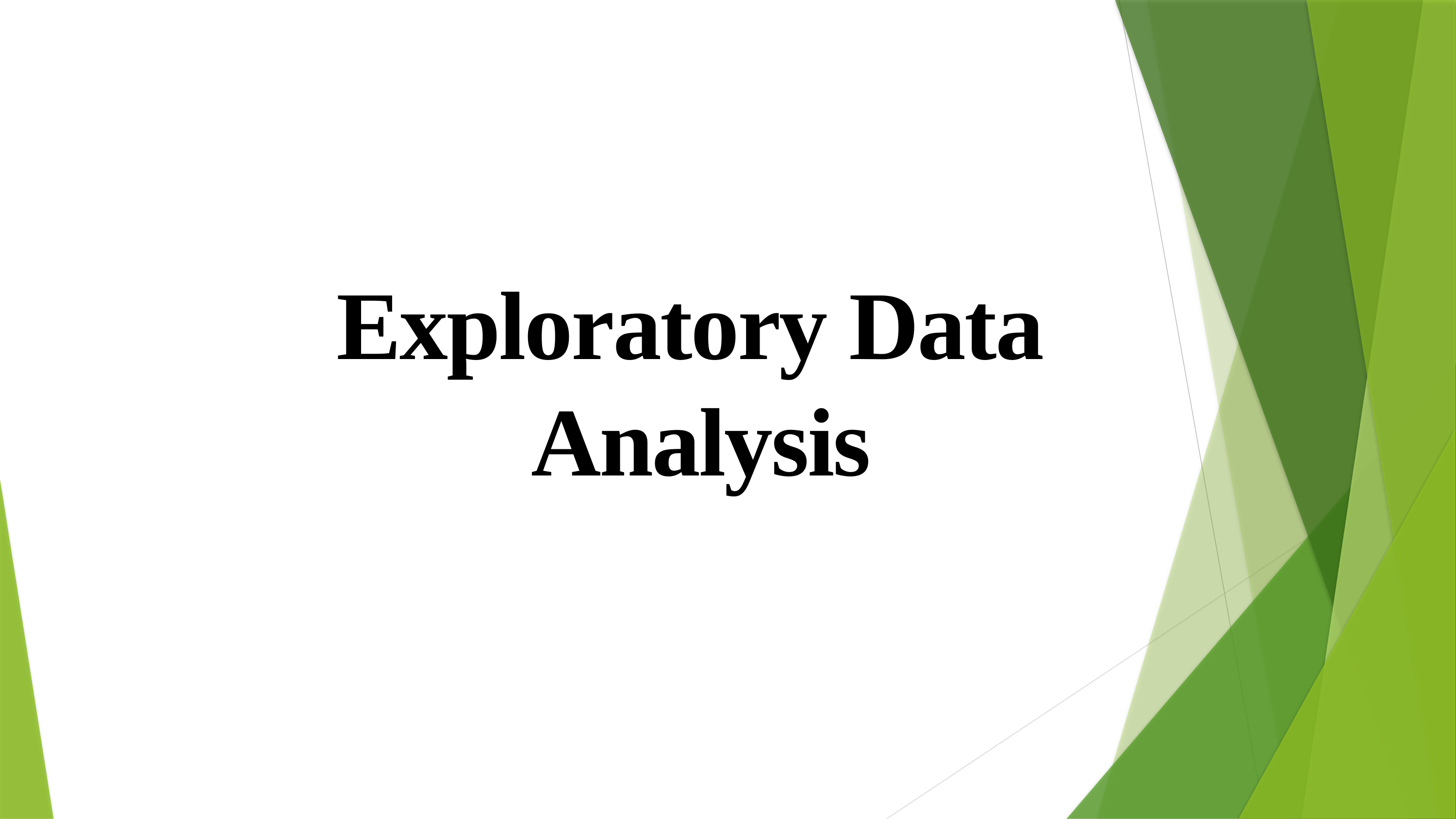

# Exploratory Data  Analysis
Number of Distinct Cities